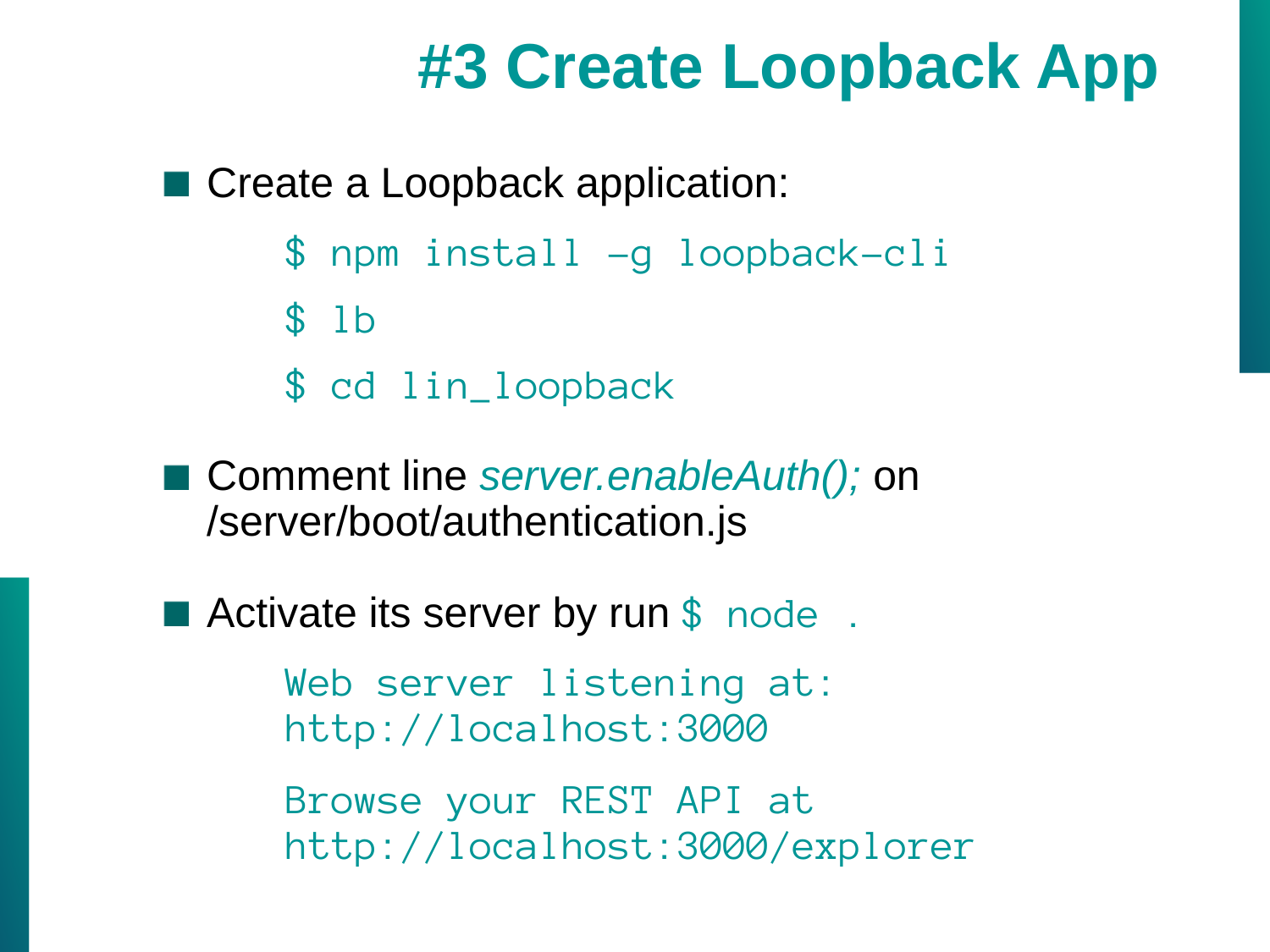

#3 Create Loopback App

Create a Loopback application:

	$ npm install -g loopback-cli

	$ lb

	$ cd lin_loopback

Comment line server.enableAuth(); on /server/boot/authentication.js

Activate its server by run $ node .

	Web server listening at:
	http://localhost:3000

	Browse your REST API at
	http://localhost:3000/explorer